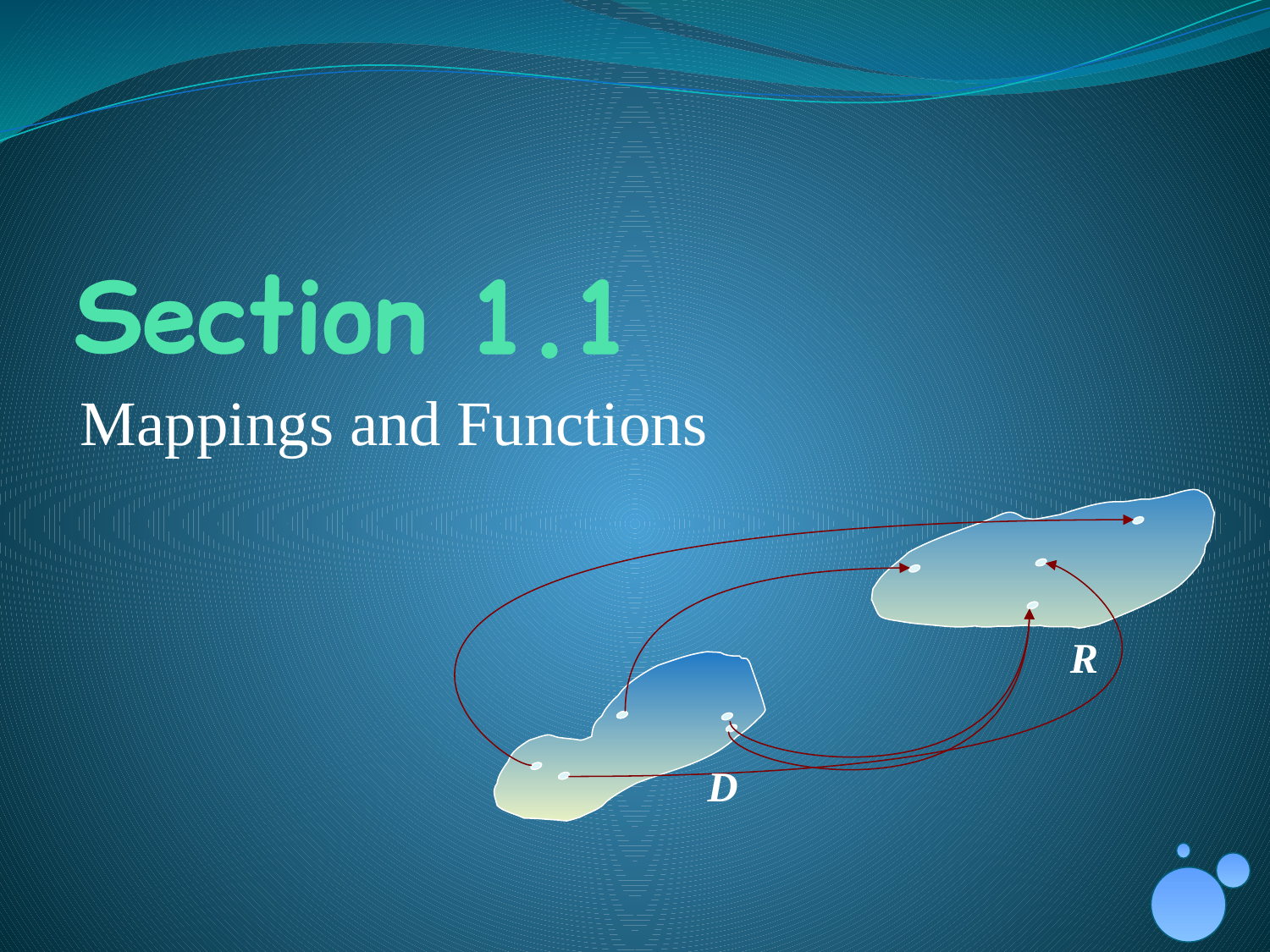

# Section 1.1
Mappings and Functions

R
D